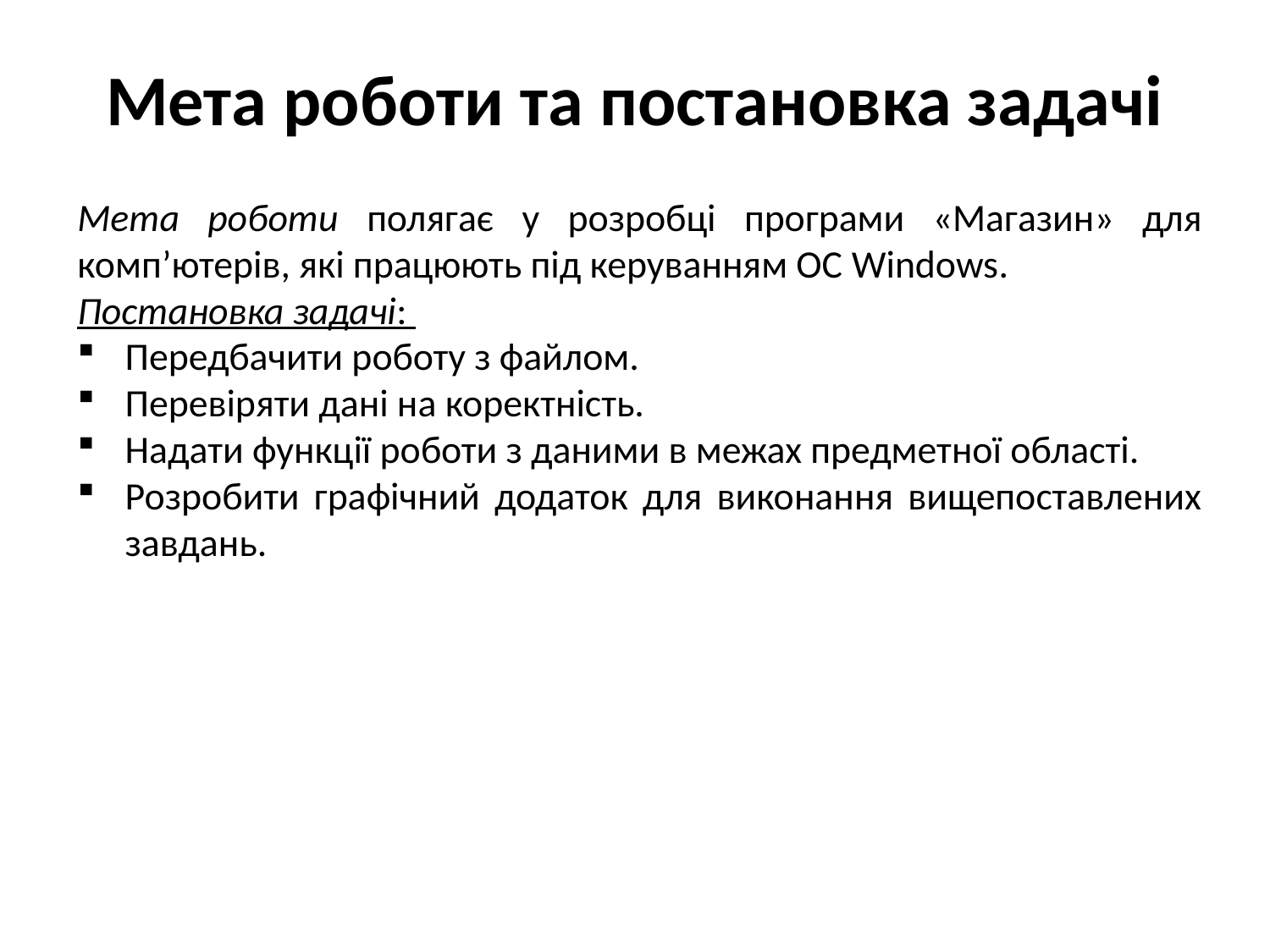

# Мета роботи та постановка задачі
Мета роботи полягає у розробці програми «Магазин» для комп’ютерів, які працюють під керуванням ОС Windows.
Постановка задачі:
Передбачити роботу з файлом.
Перевіряти дані на коректність.
Надати функції роботи з даними в межах предметної області.
Розробити графічний додаток для виконання вищепоставлених завдань.